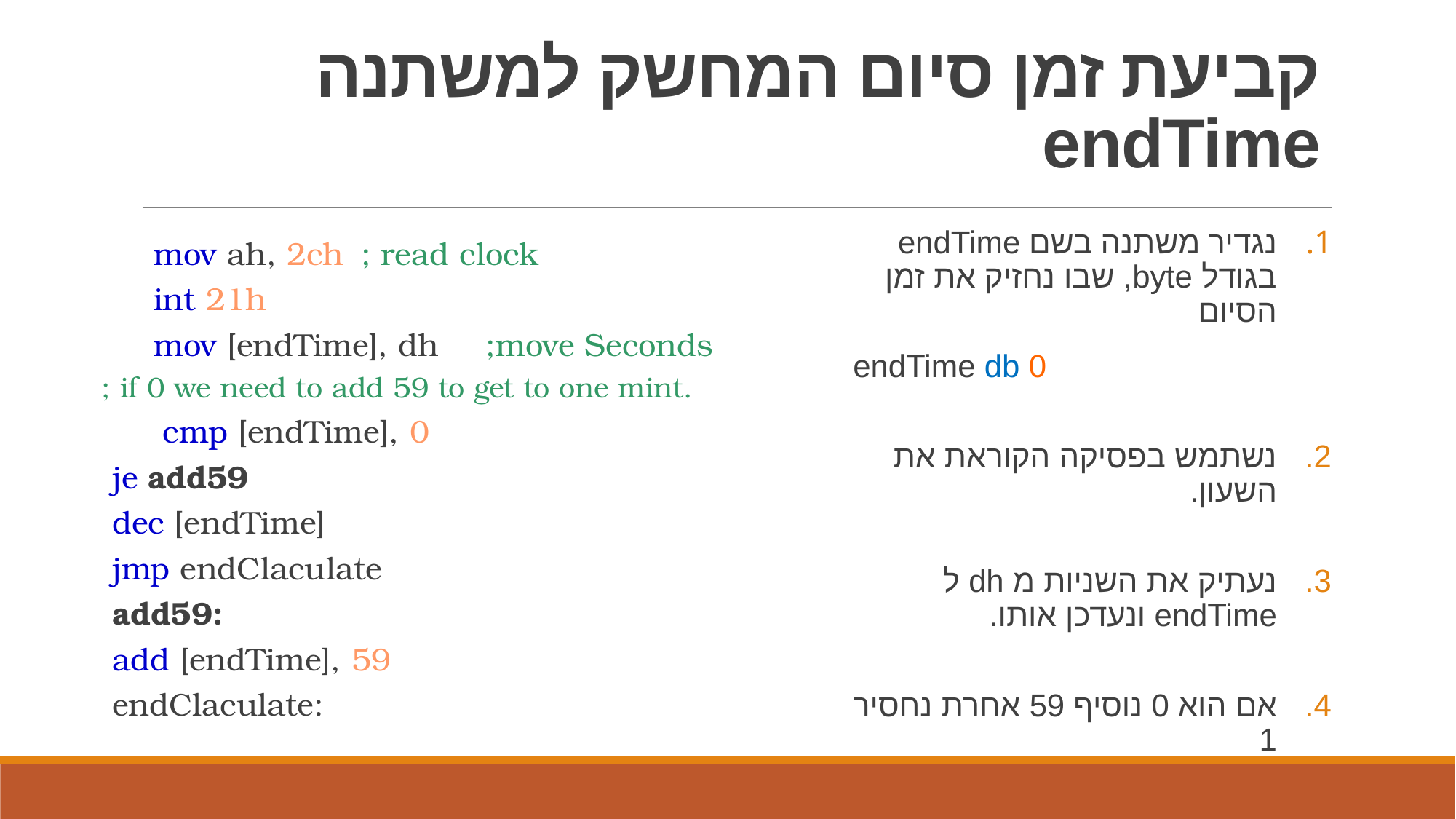

# קביעת זמן סיום המחשק למשתנה endTime
	mov ah, 2ch 	; read clock
	int 21h
	mov [endTime], dh  	;move Seconds
; if 0 we need to add 59 to get to one mint.
     cmp [endTime], 0
	je add59
	dec [endTime]
	jmp endClaculate
add59:
	add [endTime], 59
endClaculate:
נגדיר משתנה בשם endTime בגודל byte, שבו נחזיק את זמן הסיום
endTime db 0
נשתמש בפסיקה הקוראת את השעון.
נעתיק את השניות מ dh ל endTime ונעדכן אותו.
אם הוא 0 נוסיף 59 אחרת נחסיר 1